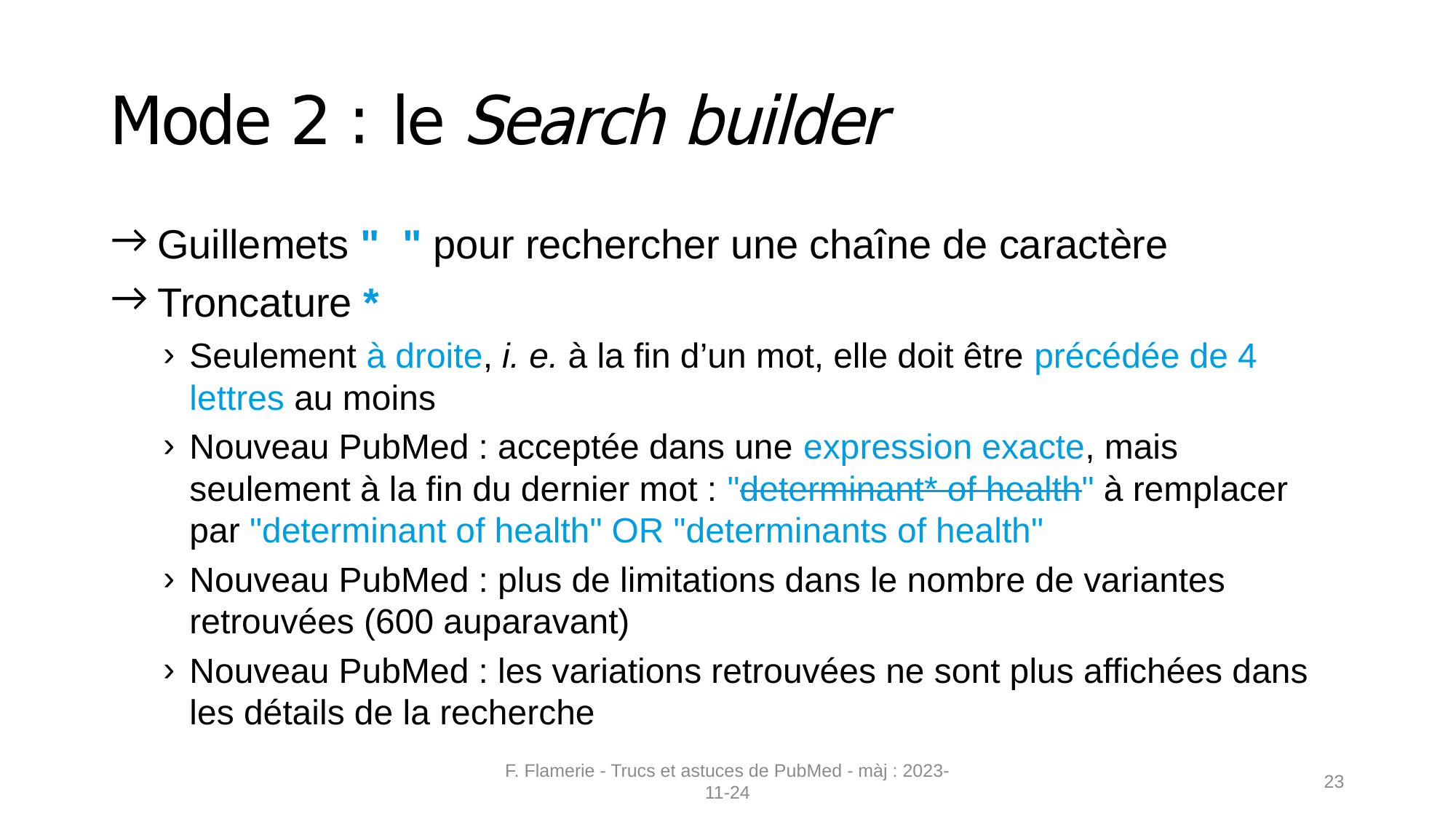

# Mode 2 : le Search builder
 Guillemets "  " pour rechercher une chaîne de caractère
 Troncature *
Seulement à droite, i. e. à la fin d’un mot, elle doit être précédée de 4 lettres au moins
Nouveau PubMed : acceptée dans une expression exacte, mais seulement à la fin du dernier mot : "determinant* of health" à remplacer par "determinant of health" OR "determinants of health"
Nouveau PubMed : plus de limitations dans le nombre de variantes retrouvées (600 auparavant)
Nouveau PubMed : les variations retrouvées ne sont plus affichées dans les détails de la recherche

F. Flamerie - Trucs et astuces de PubMed - màj : 2023-11-24
23